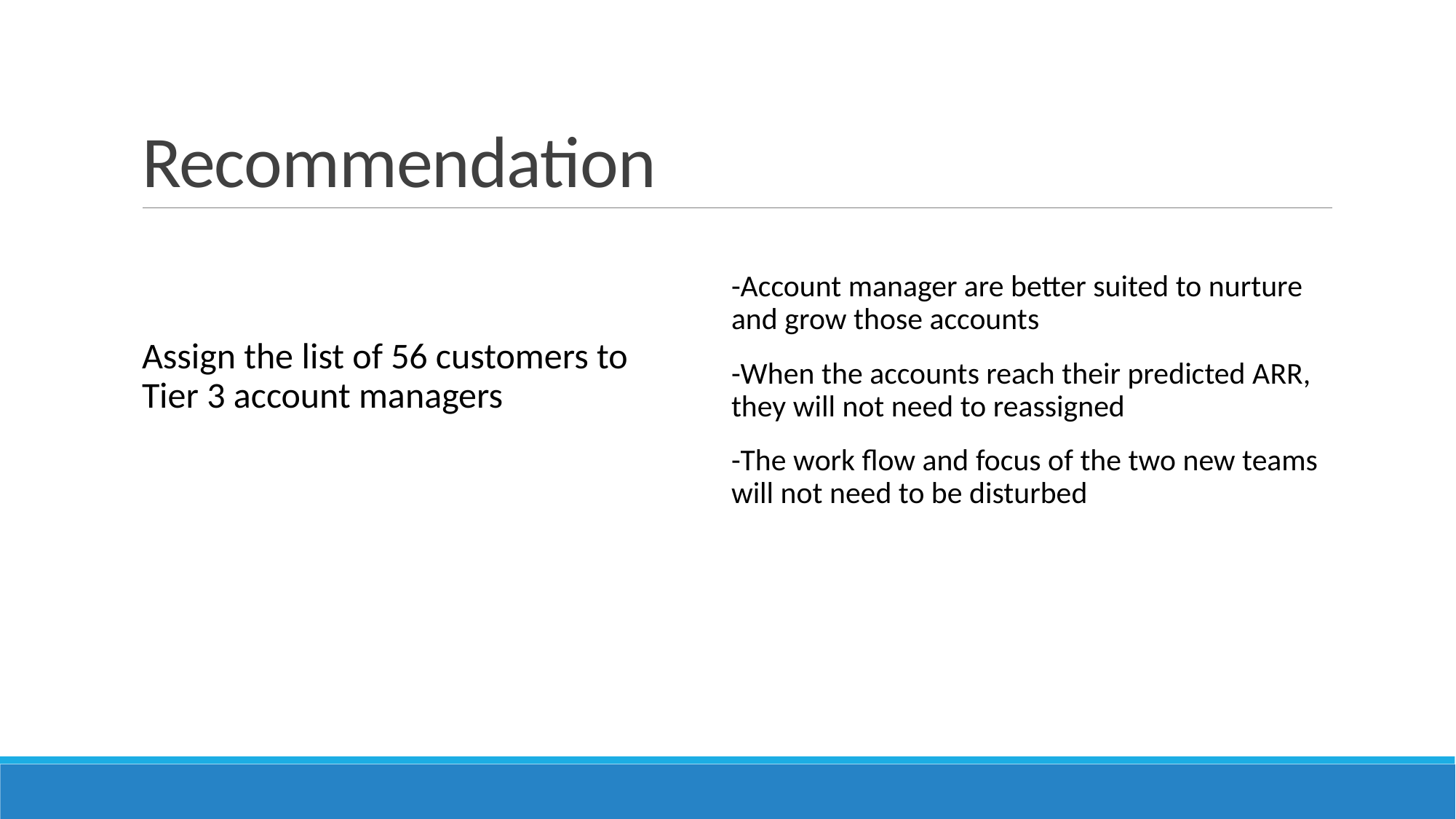

# Recommendation

-Account manager are better suited to nurture and grow those accounts
-When the accounts reach their predicted ARR, they will not need to reassigned
-The work flow and focus of the two new teams will not need to be disturbed

Assign the list of 56 customers to Tier 3 account managers